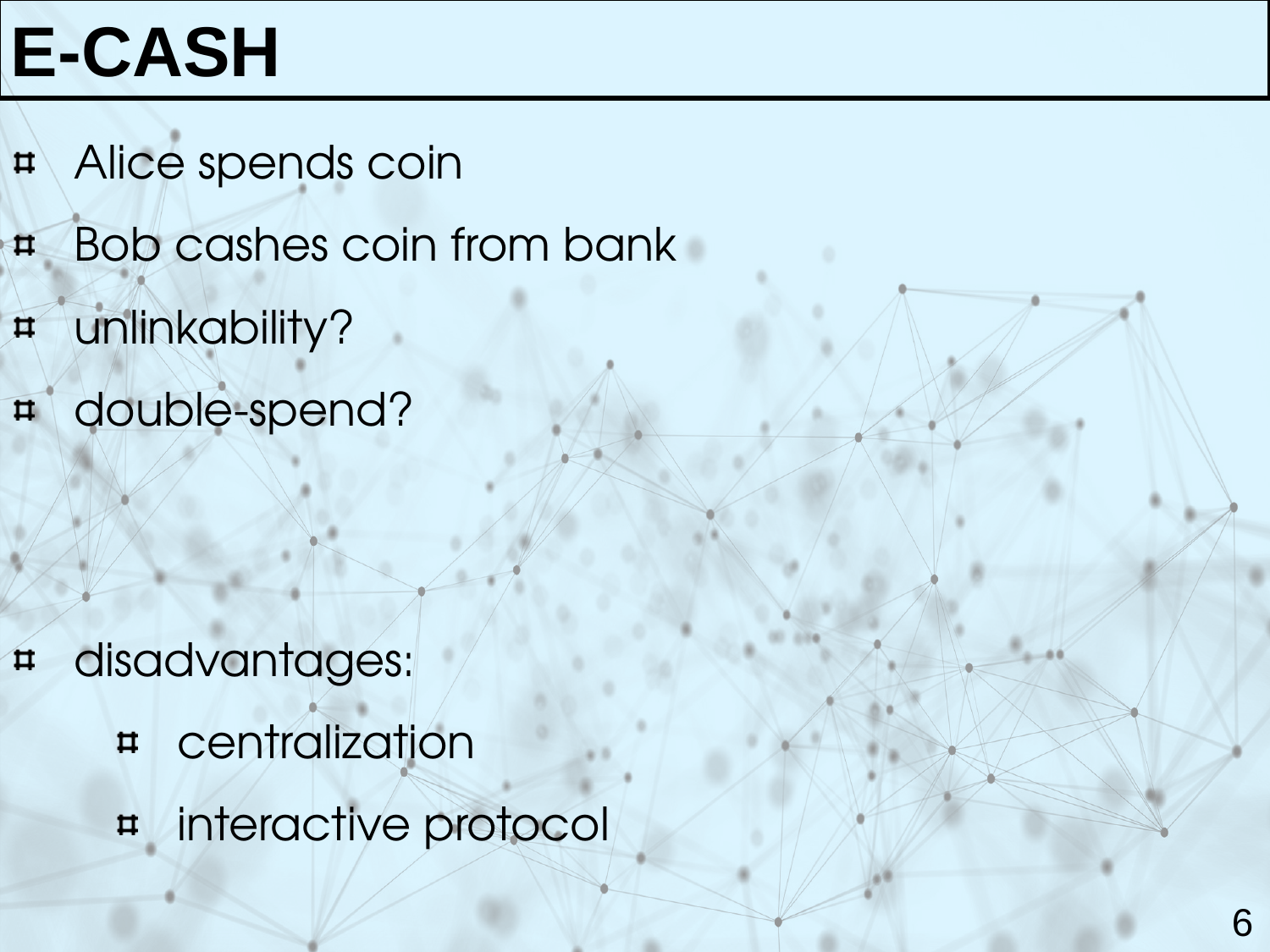

E-cash
Alice spends coin
Bob cashes coin from bank
unlinkability?
double-spend?
disadvantages:
centralization
interactive protocol
6